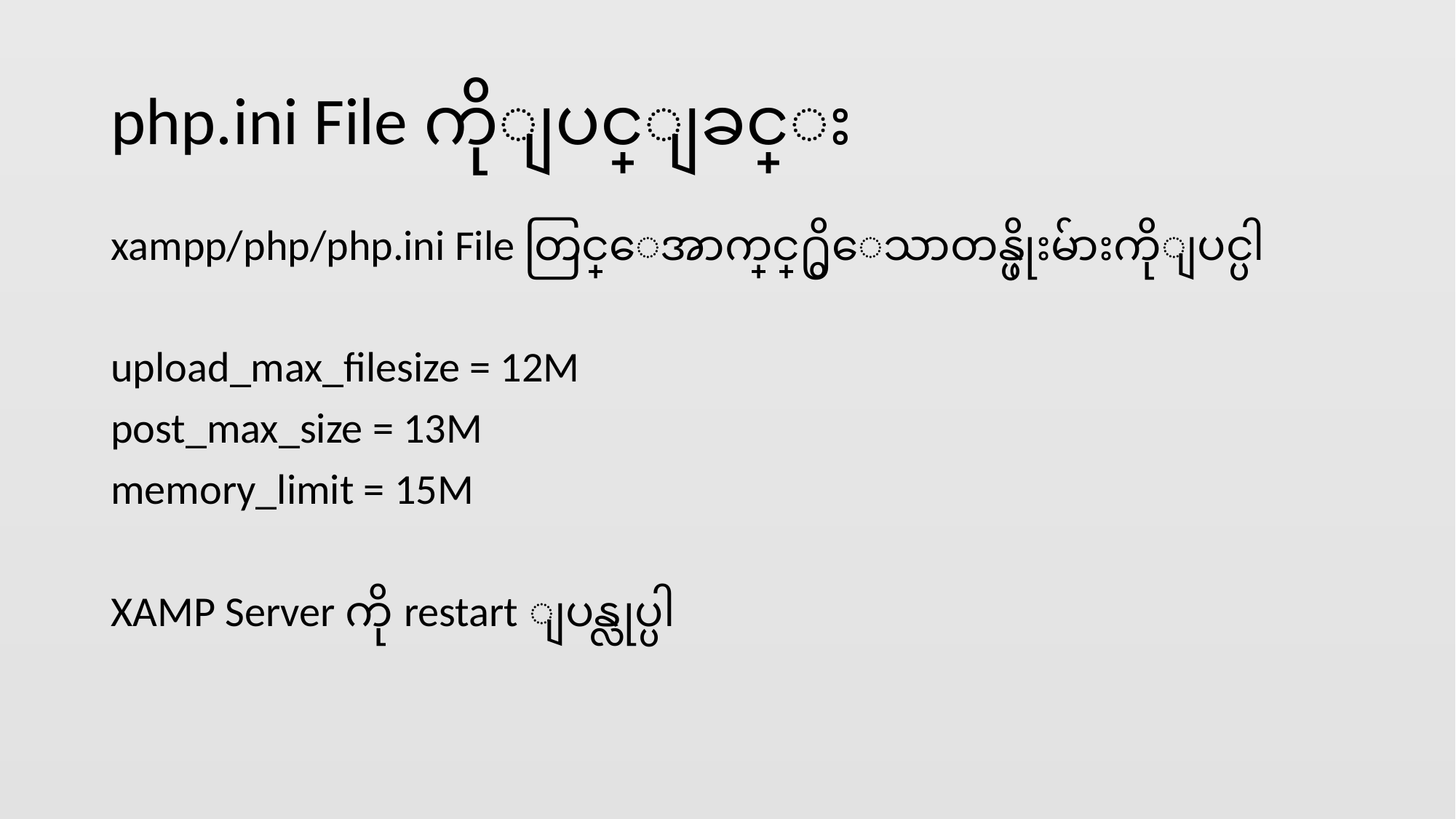

# php.ini File ကိုျပင္ျခင္း
xampp/php/php.ini File တြင္ေအာက္တြင္႐ွိေသာတန္ဖိုးမ်ားကိုျပင္ပါ

upload_max_filesize = 12M
post_max_size = 13M
memory_limit = 15M

XAMP Server ကို restart ျပန္လုပ္ပါ